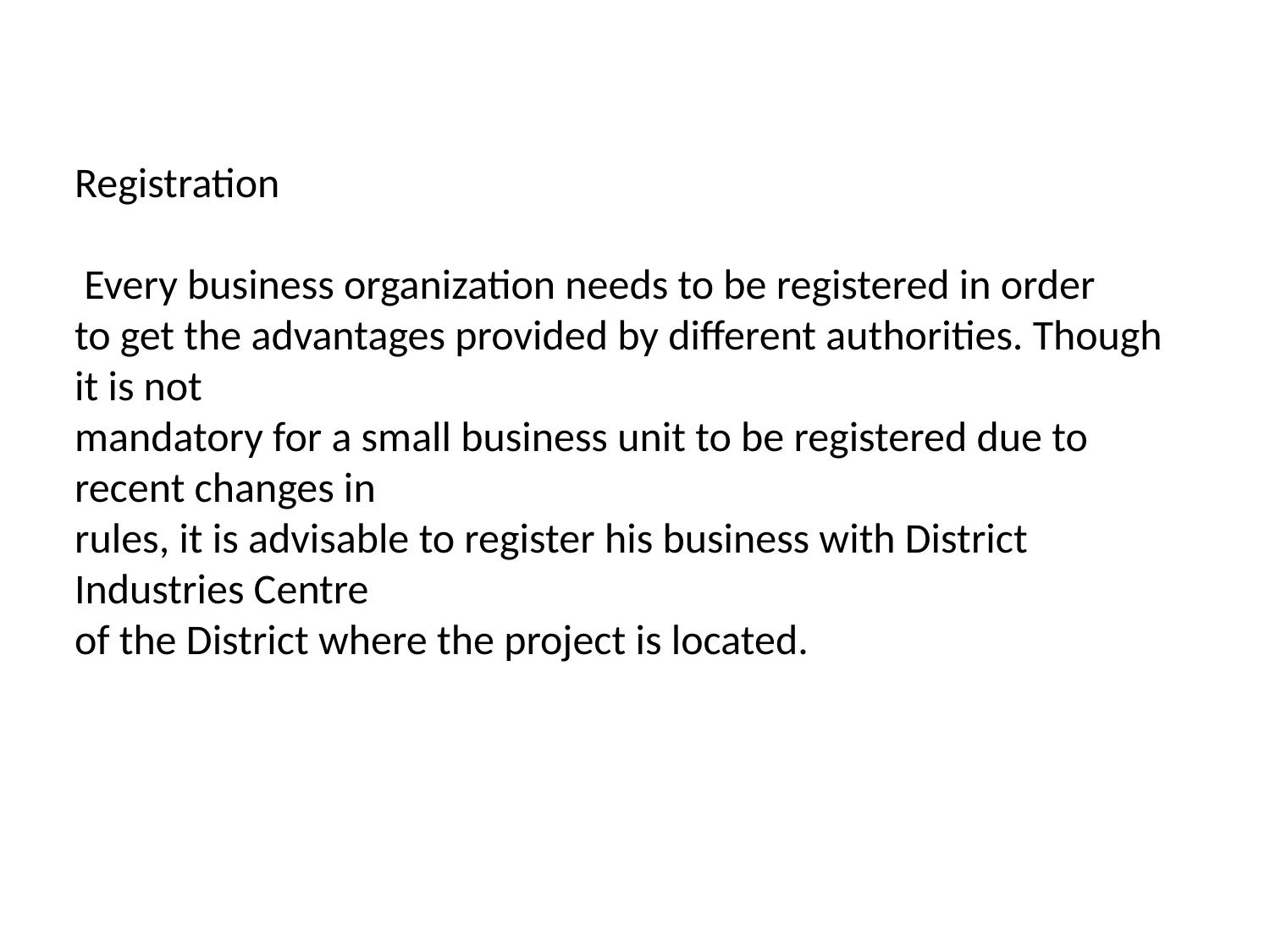

Registration

 Every business organization needs to be registered in order
to get the advantages provided by different authorities. Though it is not
mandatory for a small business unit to be registered due to recent changes in
rules, it is advisable to register his business with District Industries Centre
of the District where the project is located.